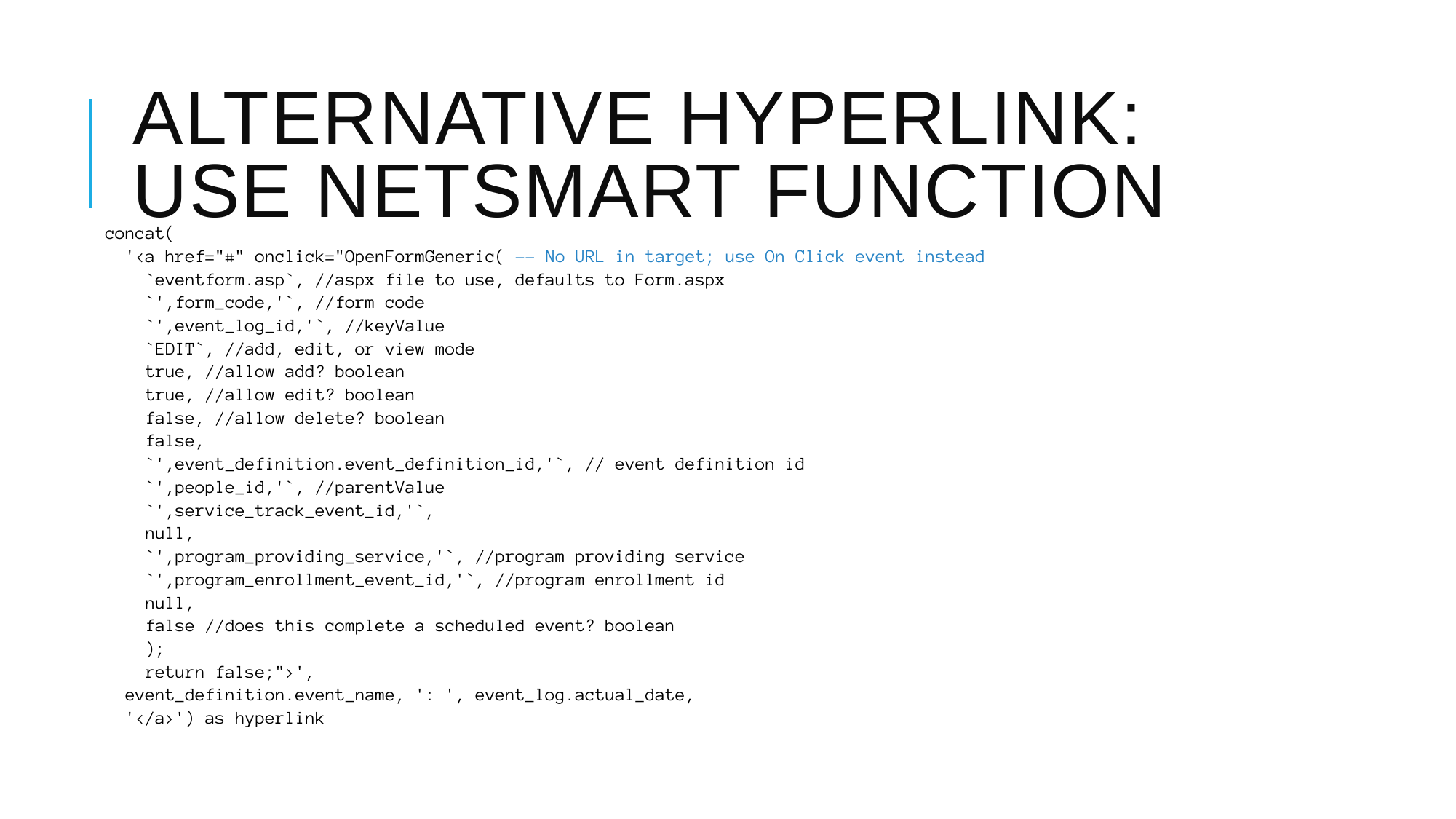

# Alternative Hyperlink: Use Netsmart Function
concat(
  '<a href="#" onclick="OpenFormGeneric( -- No URL in target; use On Click event instead
    `eventform.asp`, //aspx file to use, defaults to Form.aspx
    `',form_code,'`, //form code
    `',event_log_id,'`, //keyValue
    `EDIT`, //add, edit, or view mode
    true, //allow add? boolean
    true, //allow edit? boolean
    false, //allow delete? boolean
    false,
    `',event_definition.event_definition_id,'`, // event definition id
    `',people_id,'`, //parentValue
    `',service_track_event_id,'`,
    null,
    `',program_providing_service,'`, //program providing service
    `',program_enrollment_event_id,'`, //program enrollment id
    null,
    false //does this complete a scheduled event? boolean
    );
    return false;">',
  event_definition.event_name, ': ', event_log.actual_date,
  '</a>') as hyperlink